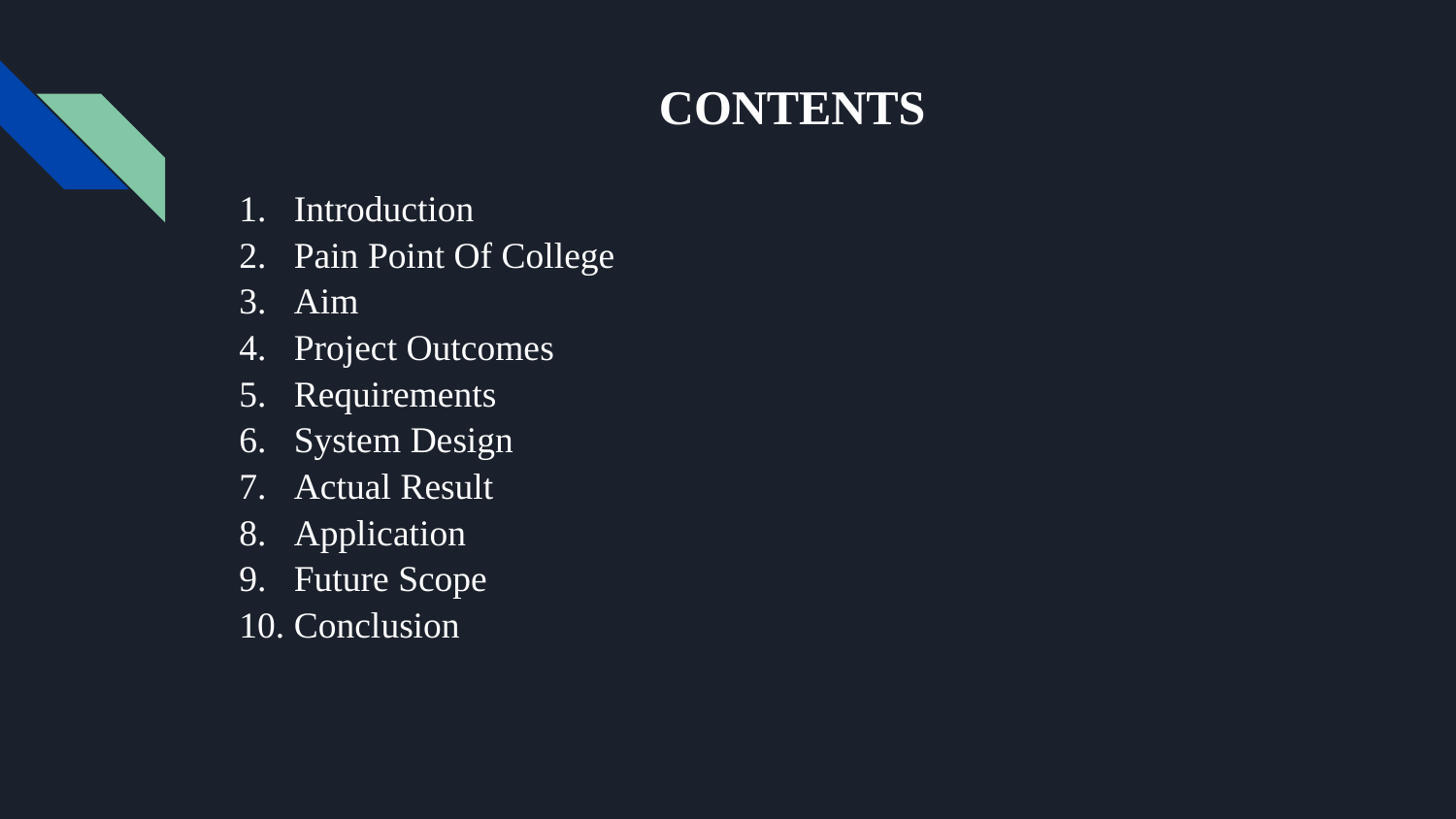

# CONTENTS
Introduction
Pain Point Of College
Aim
Project Outcomes
Requirements
System Design
Actual Result
Application
Future Scope
Conclusion